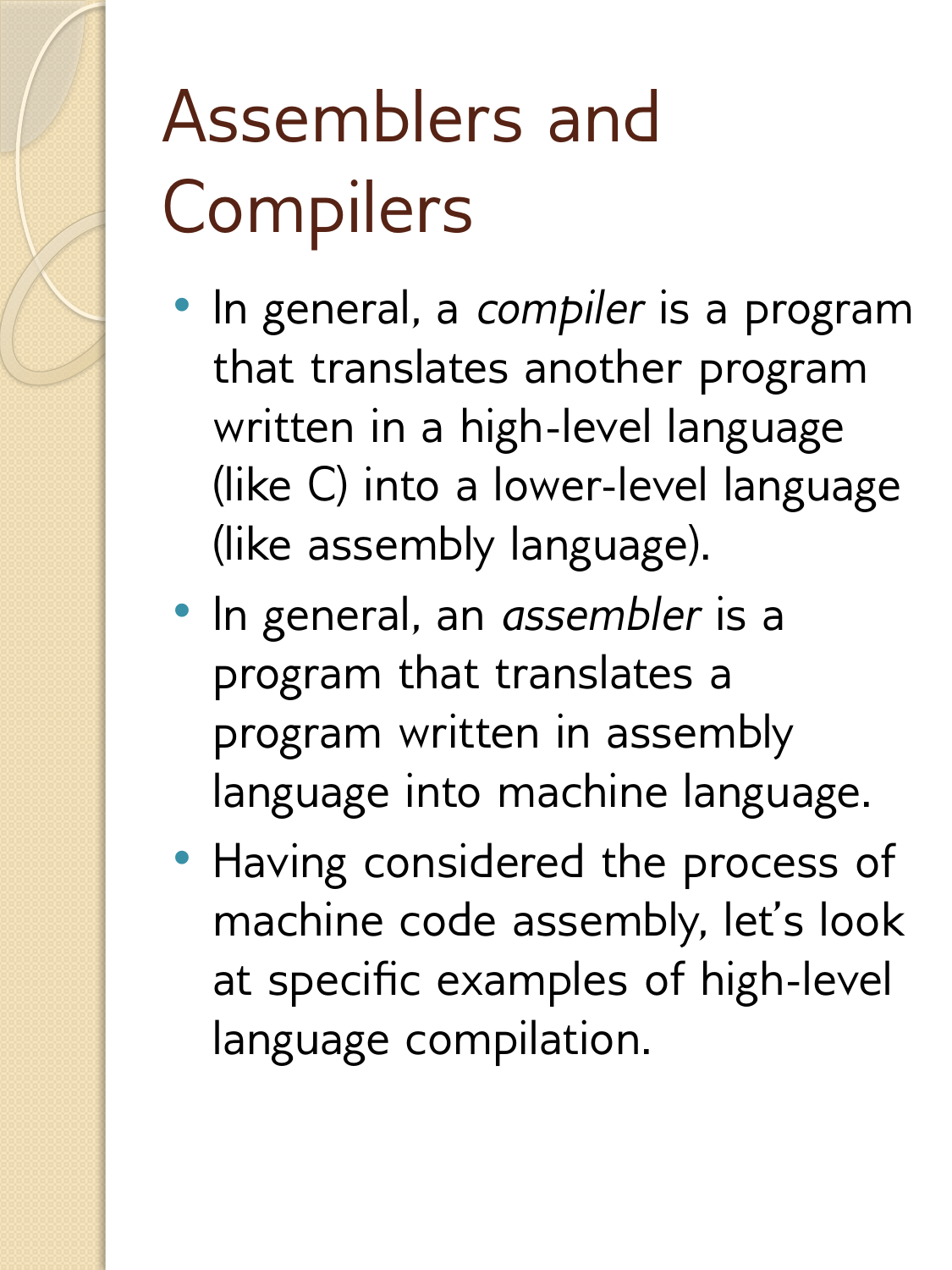

# Assemblers and Compilers
In general, a compiler is a program that translates another program written in a high-level language (like C) into a lower-level language (like assembly language).
In general, an assembler is a program that translates a program written in assembly language into machine language.
Having considered the process of machine code assembly, let’s look at specific examples of high-level language compilation.